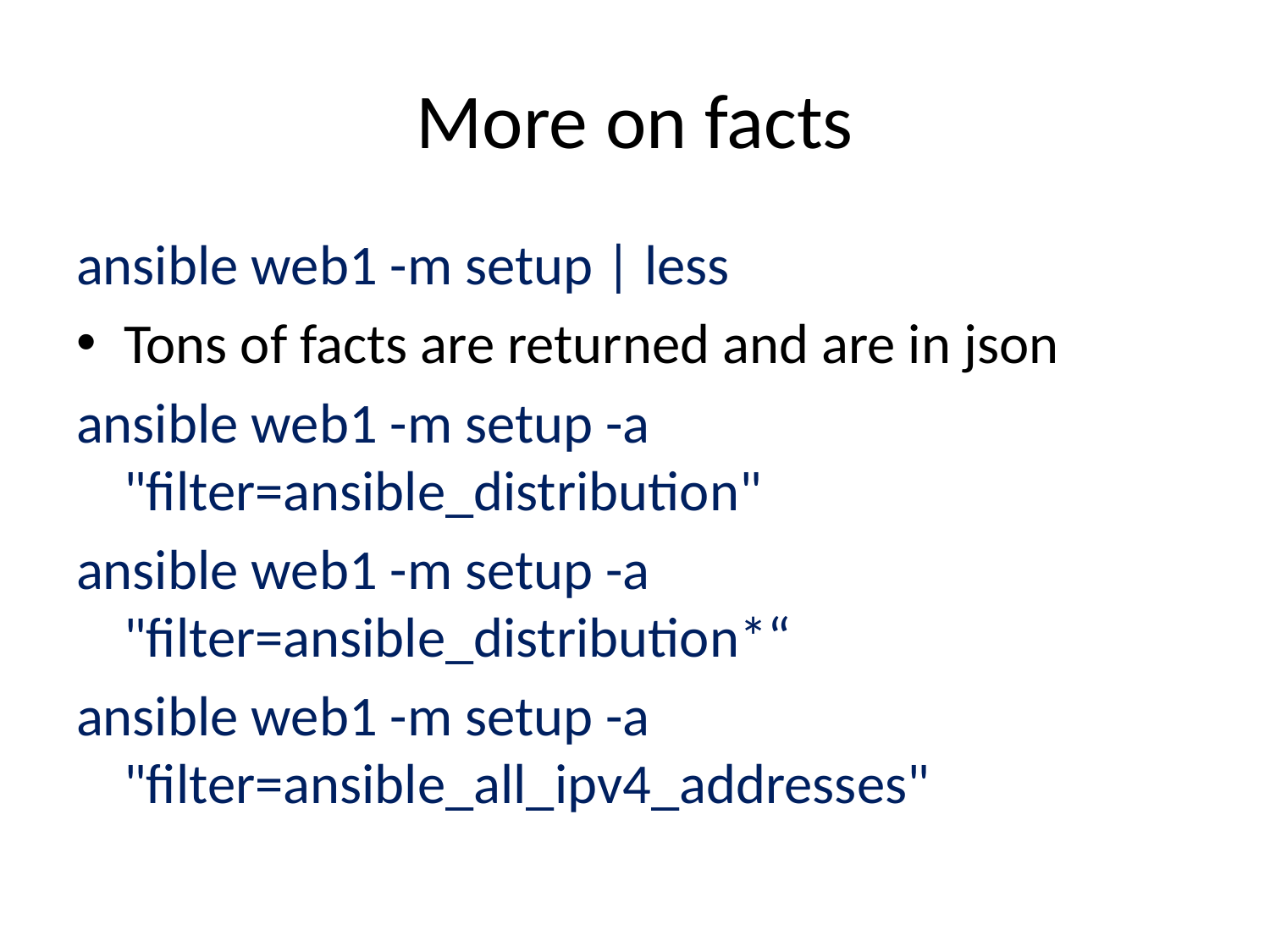

# More on facts
ansible web1 -m setup | less
Tons of facts are returned and are in json
ansible web1 -m setup -a "filter=ansible_distribution"
ansible web1 -m setup -a "filter=ansible_distribution*“
ansible web1 -m setup -a "filter=ansible_all_ipv4_addresses"